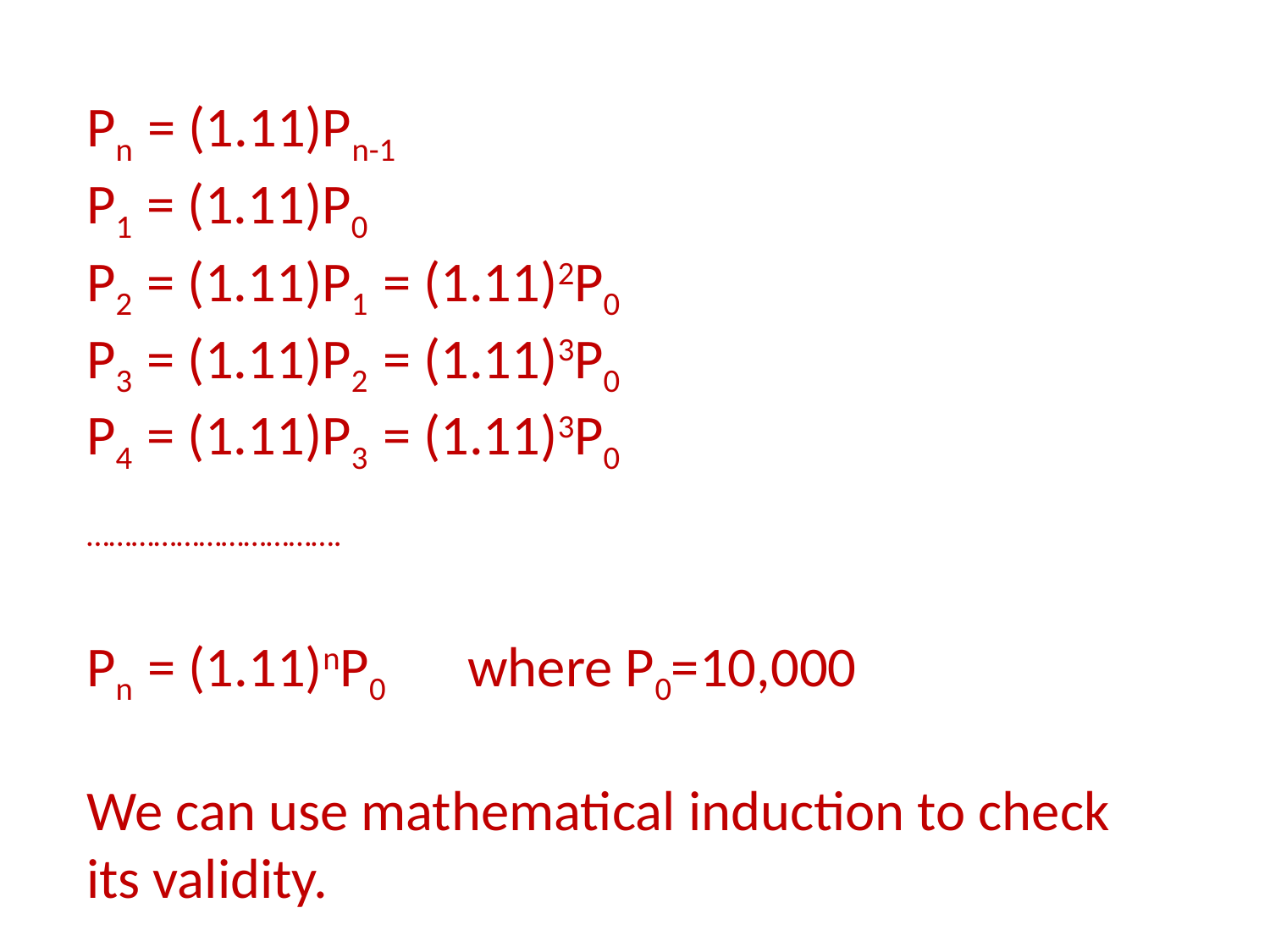

Pn  = (1.11)Pn-1
P1  = (1.11)P0
P2  = (1.11)P1  = (1.11)2P0
P3  = (1.11)P2  = (1.11)3P0
P4  = (1.11)P3  = (1.11)3P0
…………………………….

Pn  = (1.11)nP0 	where P0=10,000

We can use mathematical induction to check its validity.